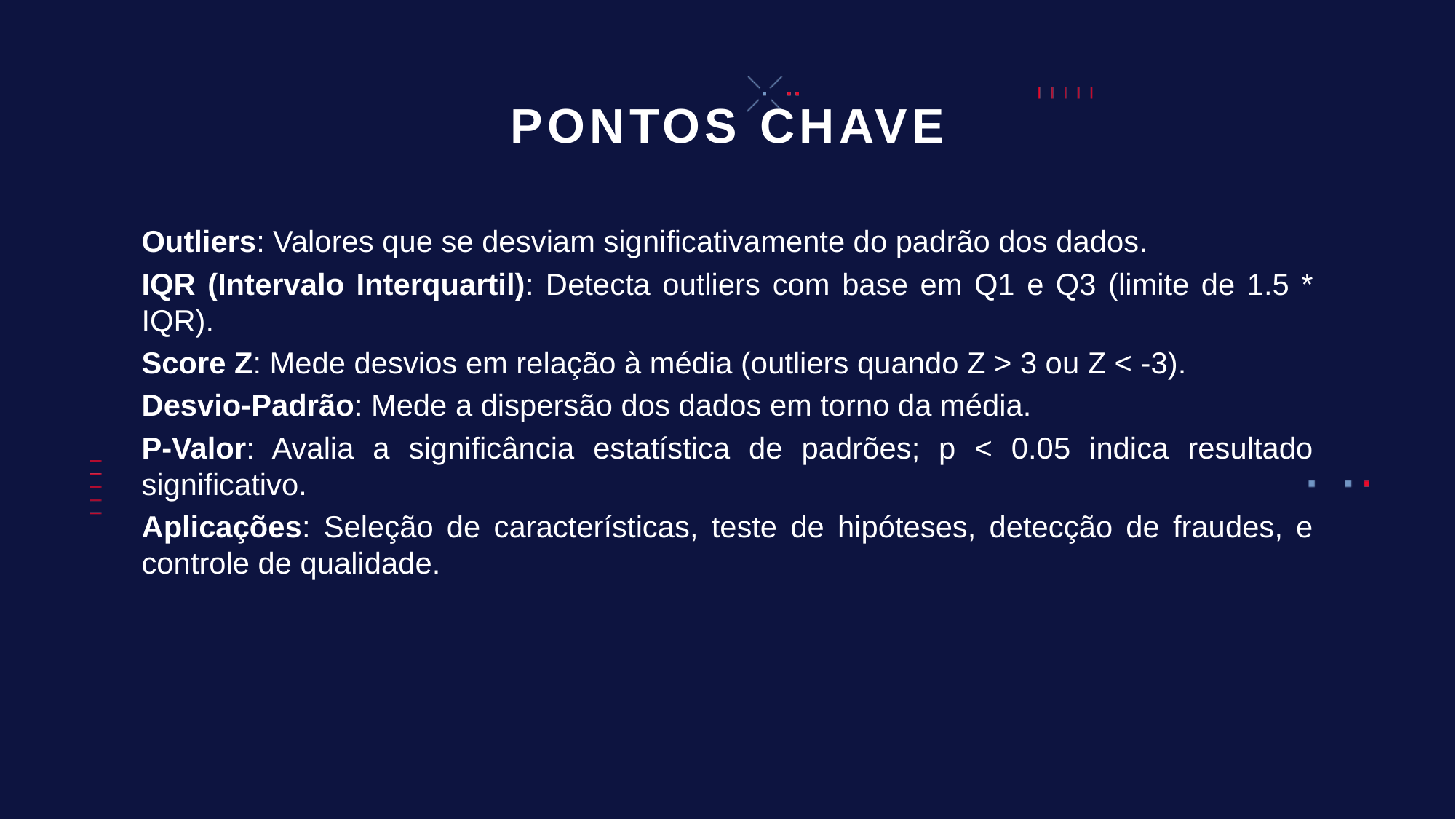

# PONTOS CHAVE
Outliers: Valores que se desviam significativamente do padrão dos dados.
IQR (Intervalo Interquartil): Detecta outliers com base em Q1 e Q3 (limite de 1.5 * IQR).
Score Z: Mede desvios em relação à média (outliers quando Z > 3 ou Z < -3).
Desvio-Padrão: Mede a dispersão dos dados em torno da média.
P-Valor: Avalia a significância estatística de padrões; p < 0.05 indica resultado significativo.
Aplicações: Seleção de características, teste de hipóteses, detecção de fraudes, e controle de qualidade.